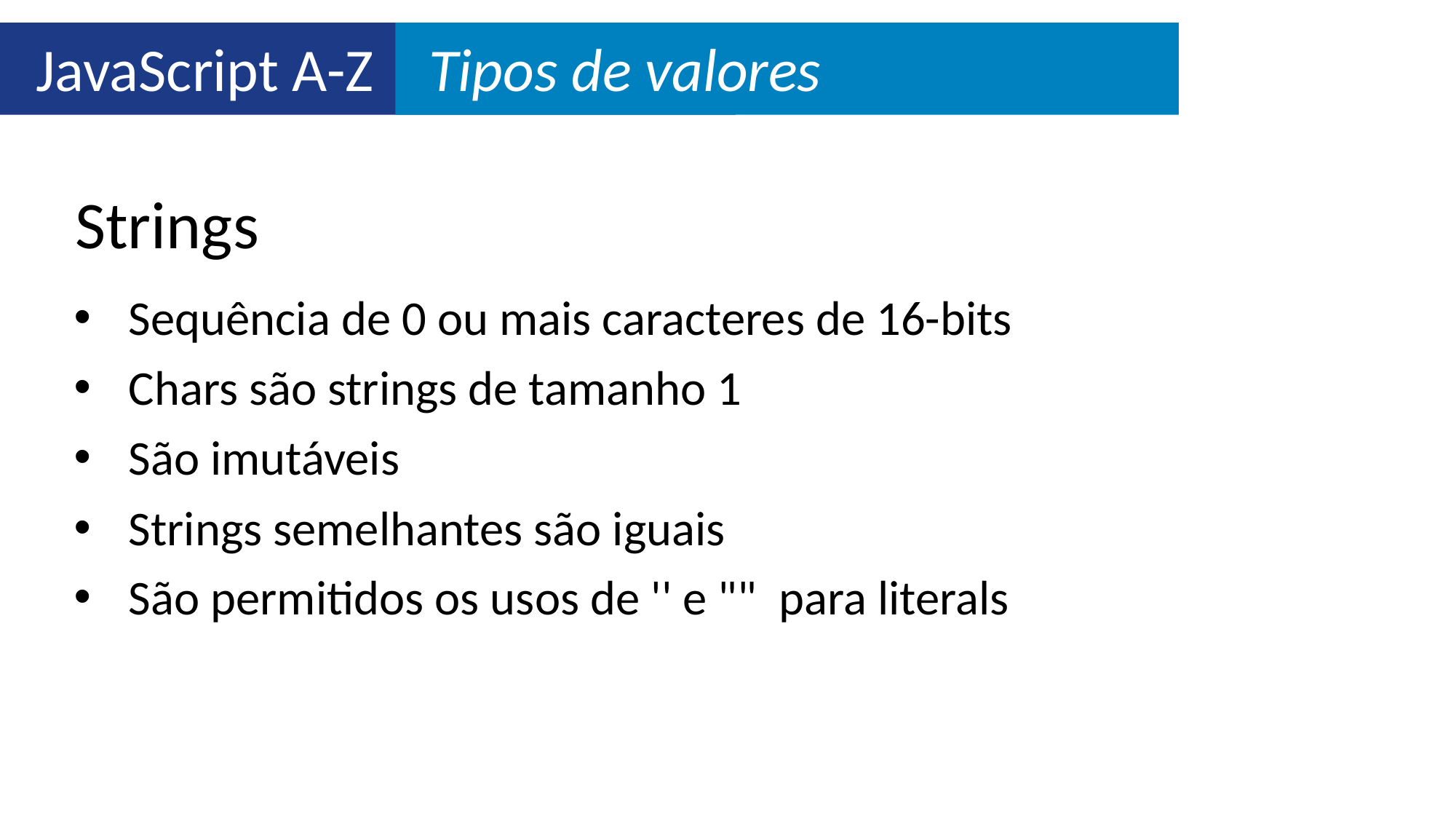

JavaScript A-Z    Tipos de valores
Strings
Sequência de 0 ou mais caracteres de 16-bits
Chars são strings de tamanho 1
São imutáveis
Strings semelhantes são iguais
São permitidos os usos de '' e ""  para literals